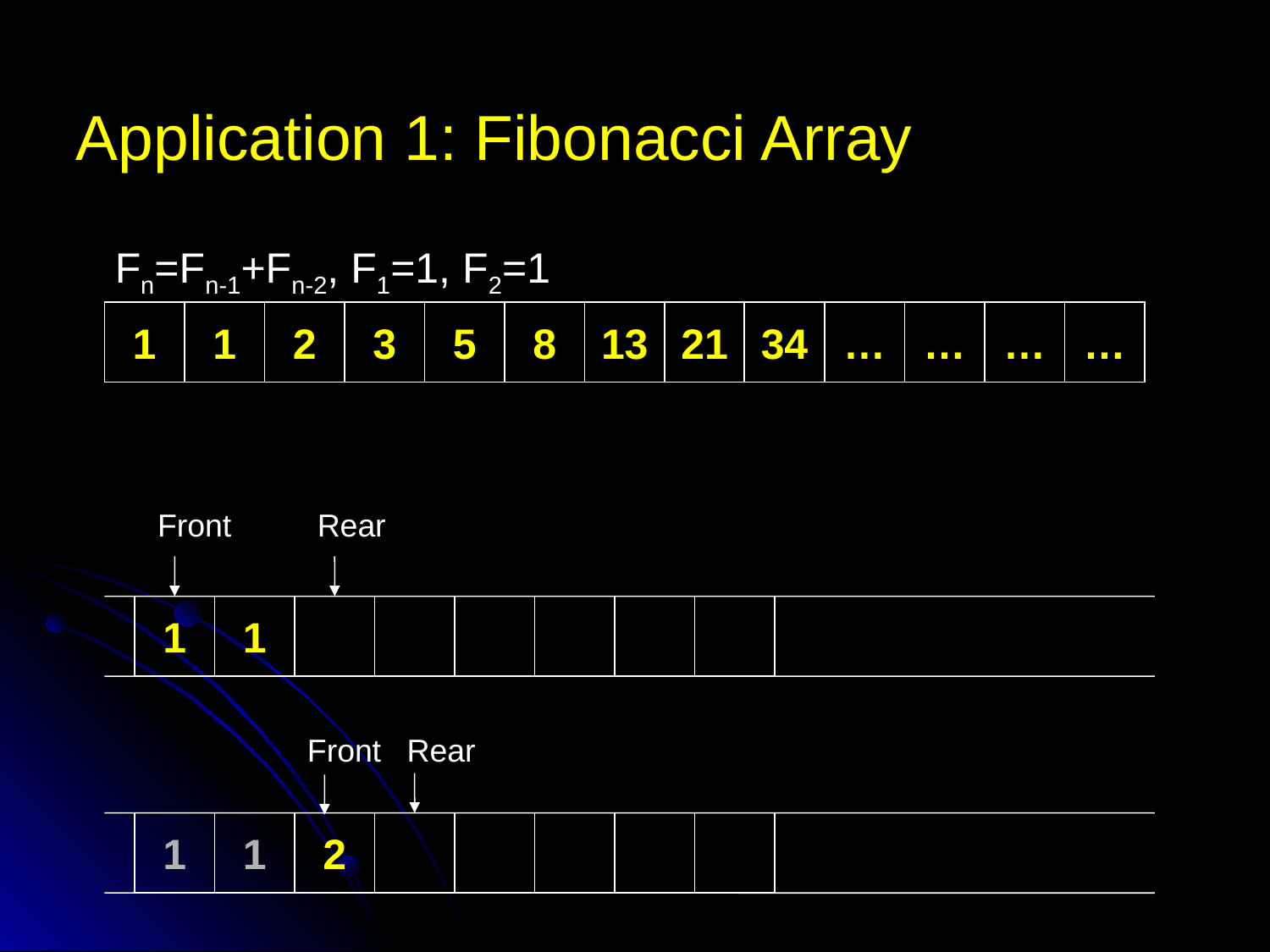

Application 1: Fibonacci Array
Fn=Fn-1+Fn-2, F1=1, F2=1
1
1
2
3
5
8
13
21
34
…
…
…
…
Front
Rear

1
1

Front
Rear

1
1
2